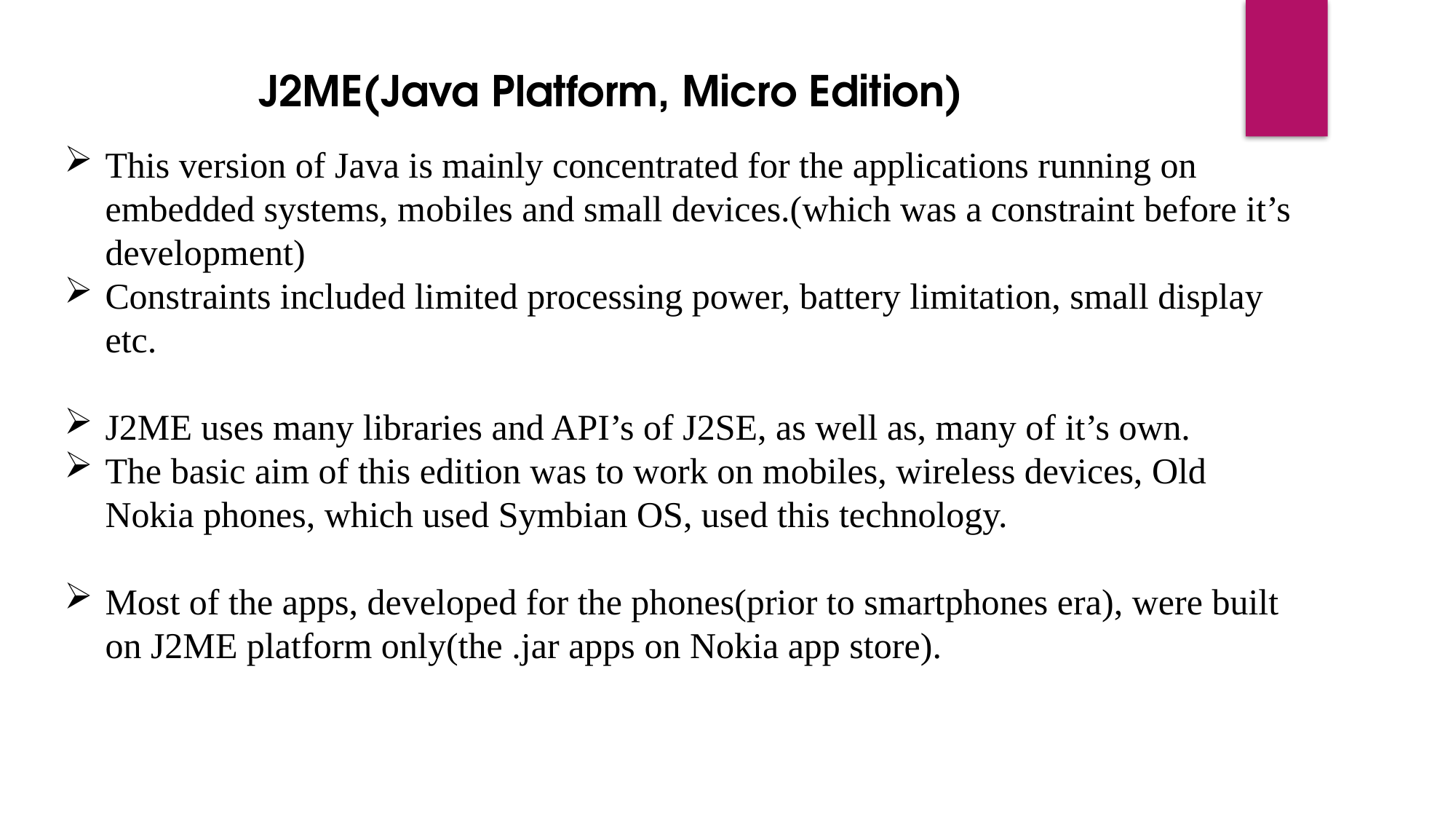

J2ME(Java Platform, Micro Edition)

This version of Java is mainly concentrated for the applications running on embedded systems, mobiles and small devices.(which was a constraint before it’s development)
Constraints included limited processing power, battery limitation, small display etc.

J2ME uses many libraries and API’s of J2SE, as well as, many of it’s own.
The basic aim of this edition was to work on mobiles, wireless devices, Old Nokia phones, which used Symbian OS, used this technology.

Most of the apps, developed for the phones(prior to smartphones era), were built on J2ME platform only(the .jar apps on Nokia app store).